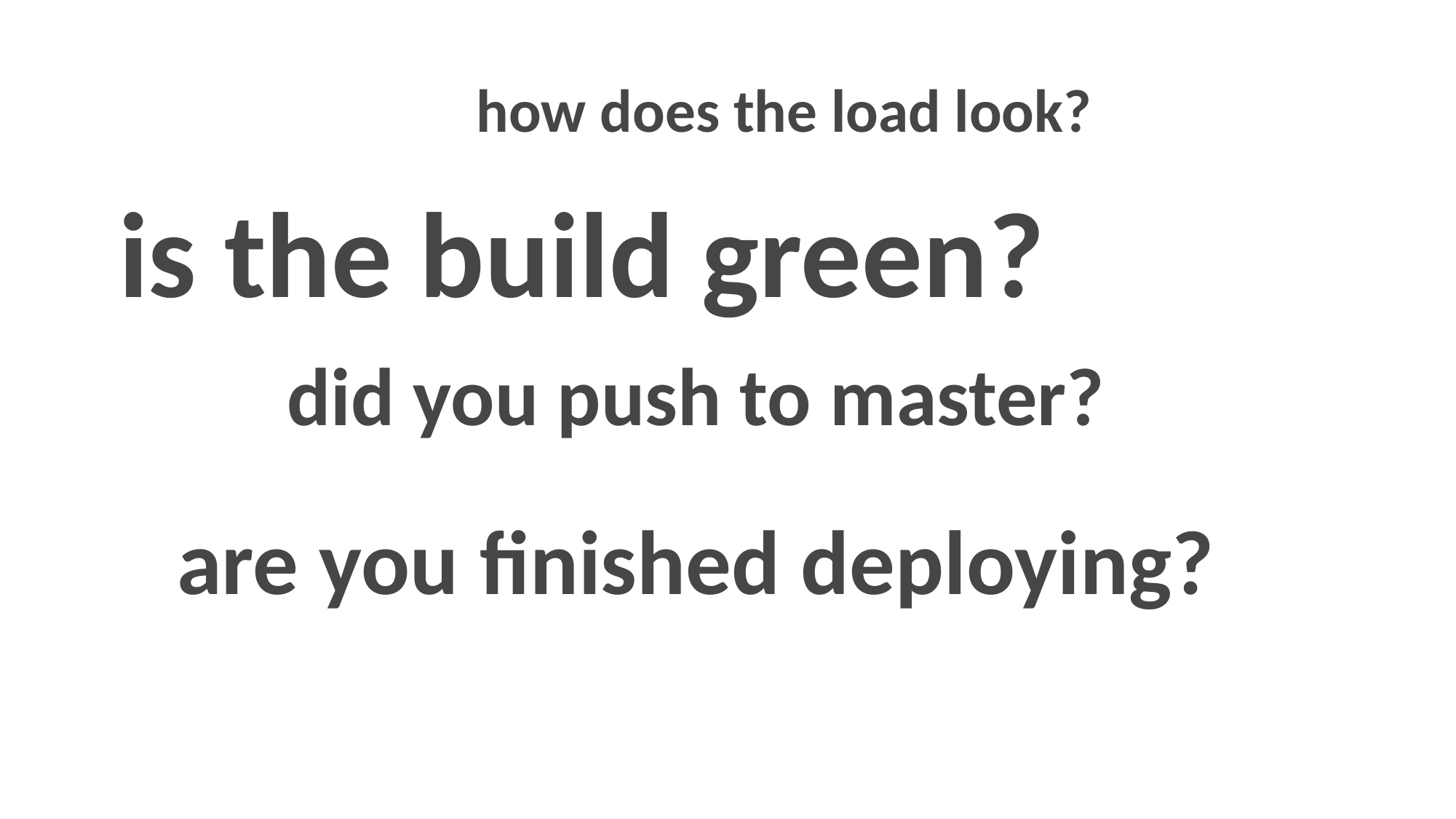

how does the load look?
is the build green?
did you push to master?
are you finished deploying?